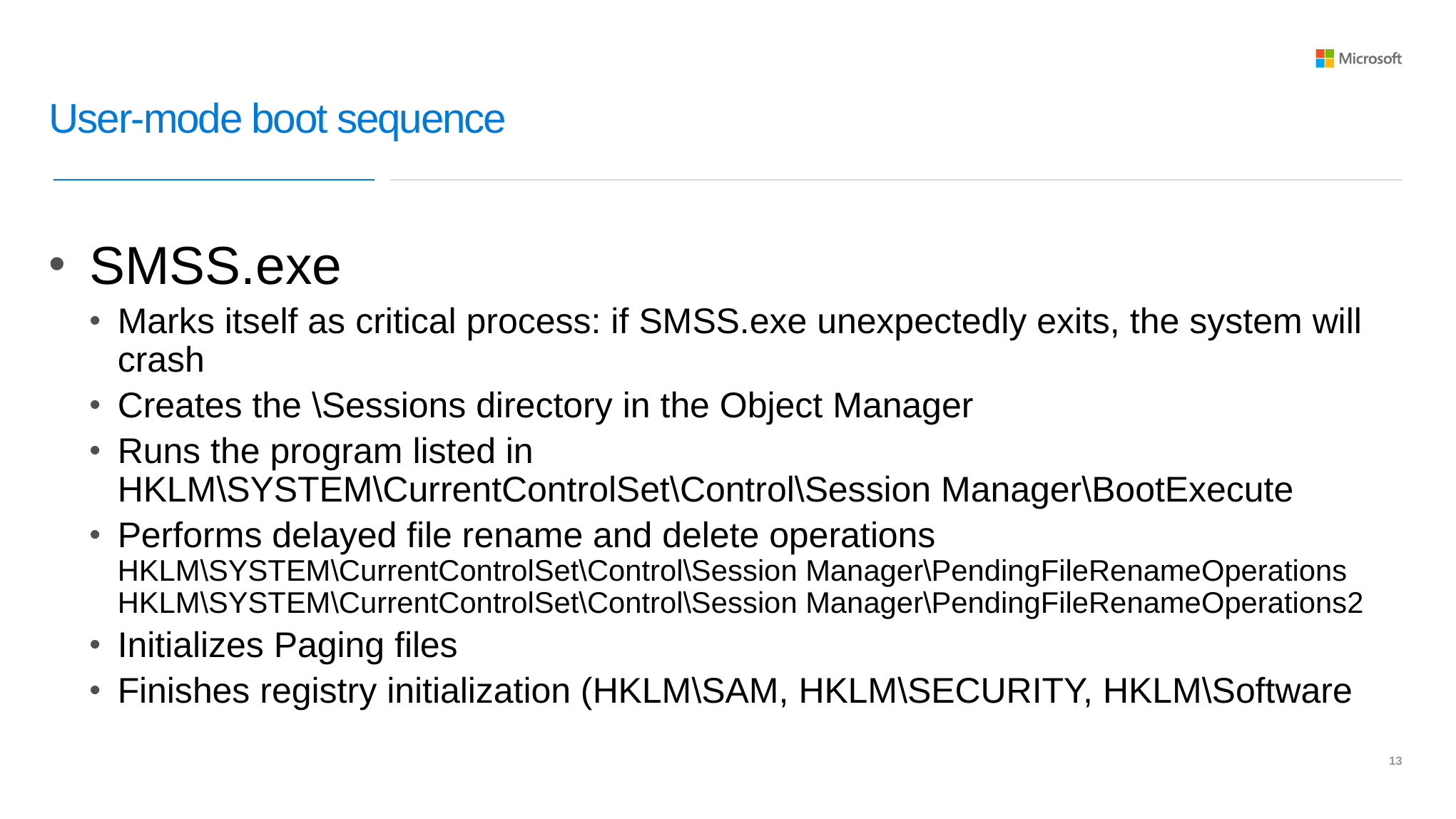

# User-mode boot sequence
SMSS.exe
Marks itself as critical process: if SMSS.exe unexpectedly exits, the system will crash
Creates the \Sessions directory in the Object Manager
Runs the program listed in
HKLM\SYSTEM\CurrentControlSet\Control\Session Manager\BootExecute
Performs delayed file rename and delete operations
HKLM\SYSTEM\CurrentControlSet\Control\Session Manager\PendingFileRenameOperations
HKLM\SYSTEM\CurrentControlSet\Control\Session Manager\PendingFileRenameOperations2
Initializes Paging files
Finishes registry initialization (HKLM\SAM, HKLM\SECURITY, HKLM\Software
13